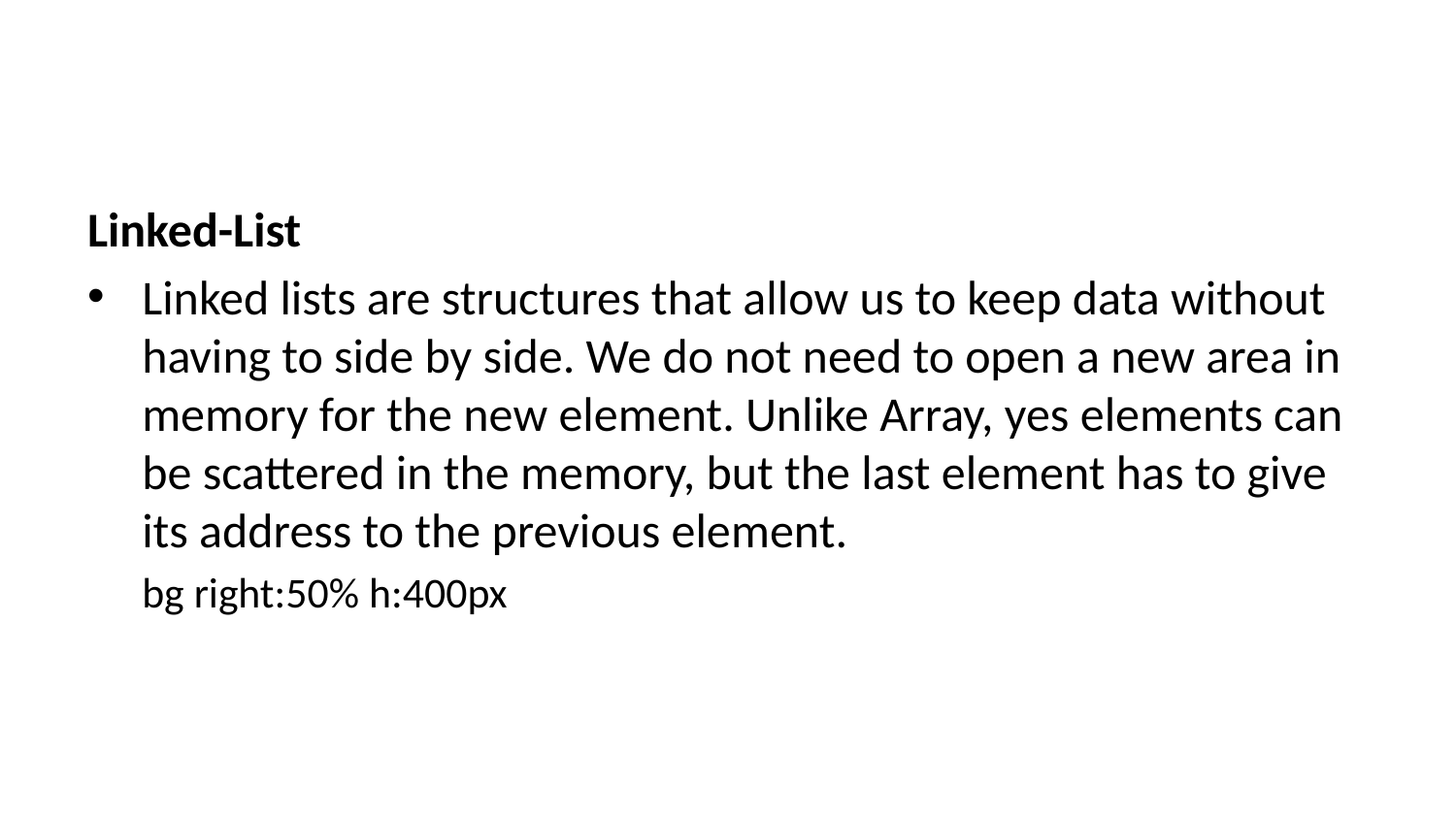

Linked-List
Linked lists are structures that allow us to keep data without having to side by side. We do not need to open a new area in memory for the new element. Unlike Array, yes elements can be scattered in the memory, but the last element has to give its address to the previous element.
bg right:50% h:400px